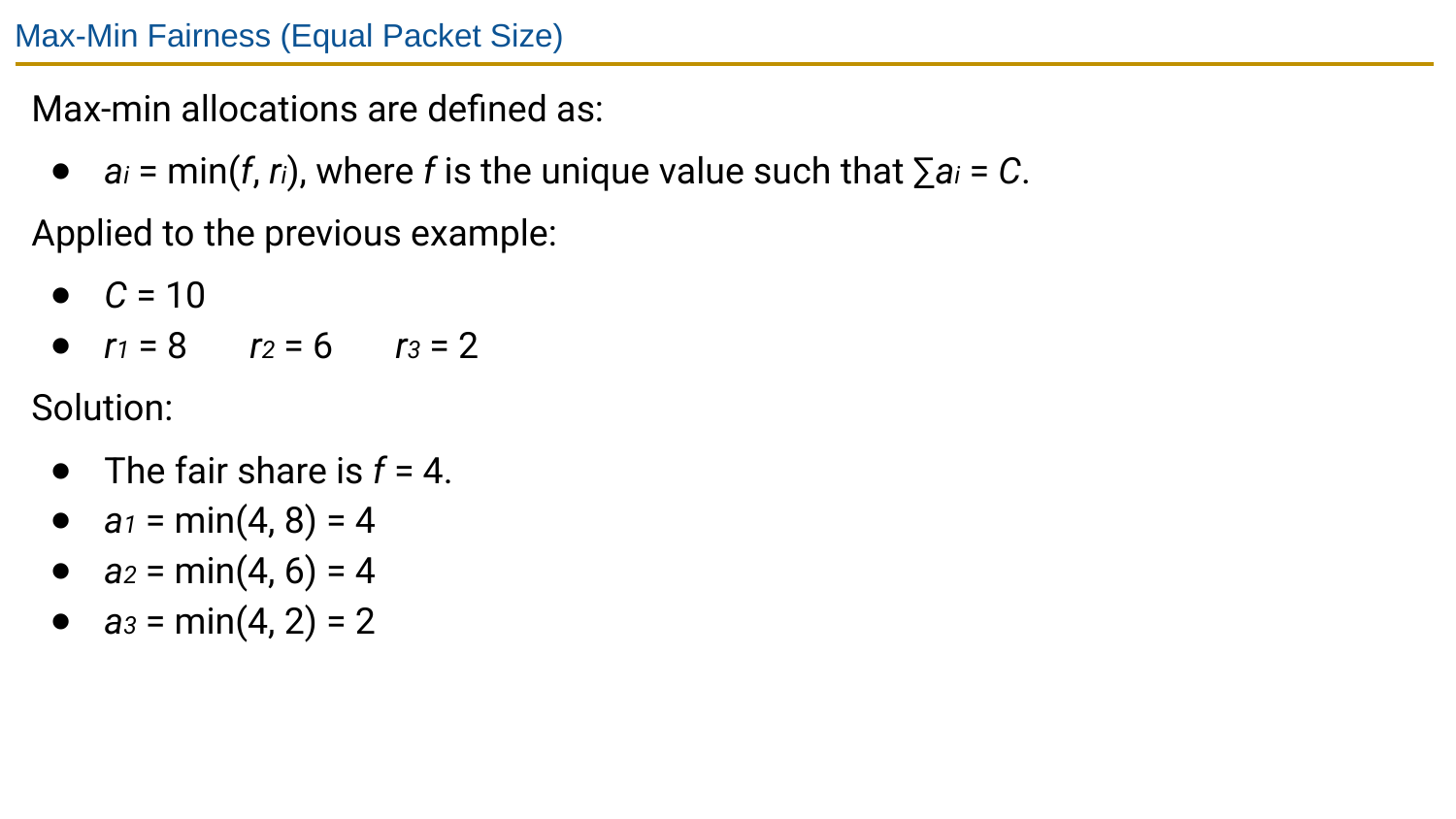

# Max-Min Fairness (Equal Packet Size)
Max-min allocations are defined as:
ai = min(f, ri), where f is the unique value such that ∑ai = C.
Applied to the previous example:
C = 10
r1 = 8	r2 = 6	r3 = 2
Solution:
The fair share is f = 4.
a1 = min(4, 8) = 4
a2 = min(4, 6) = 4
a3 = min(4, 2) = 2